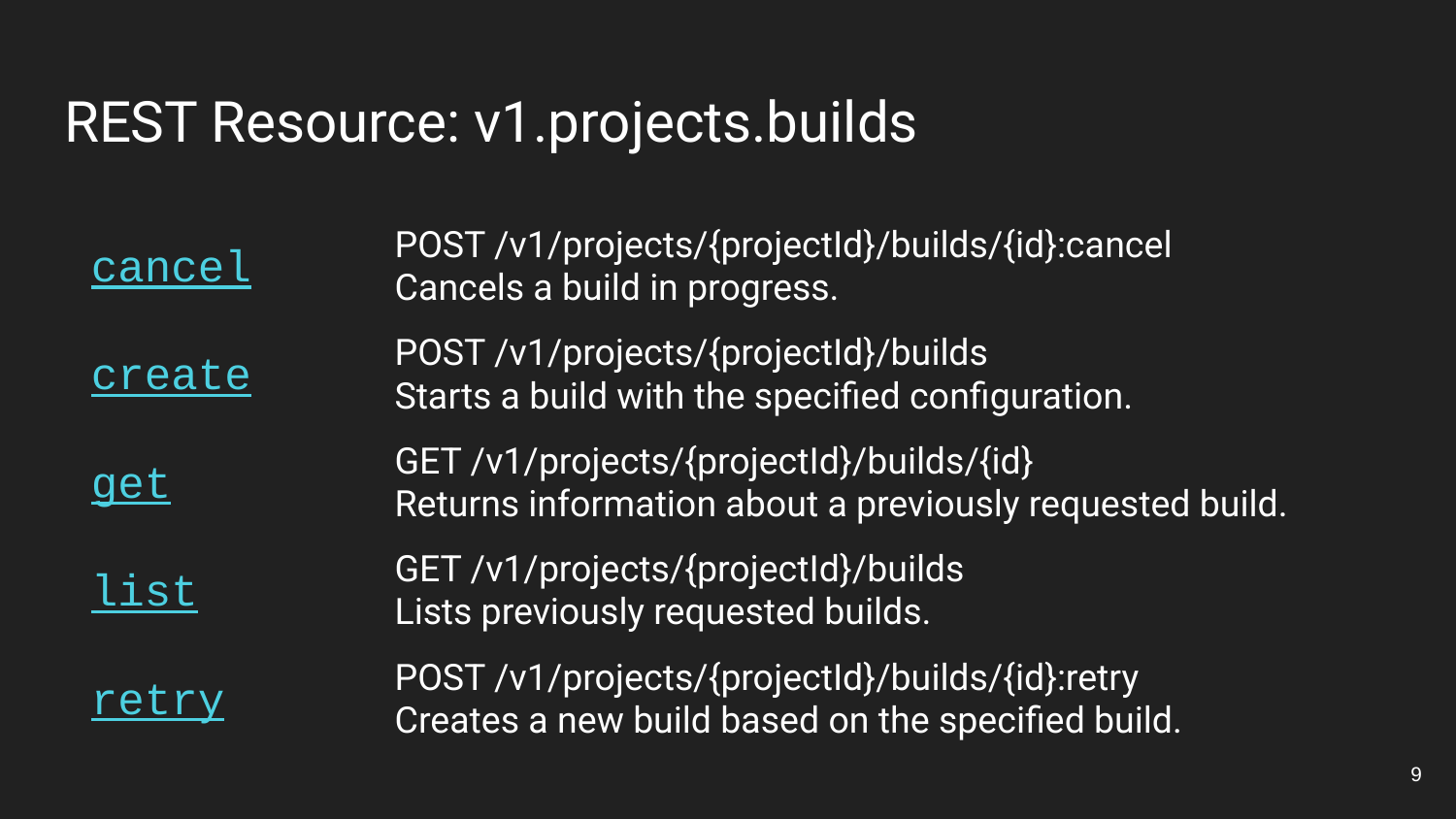

# REST Resource: v1.projects.builds
| cancel | POST /v1/projects/{projectId}/builds/{id}:cancel Cancels a build in progress. |
| --- | --- |
| create | POST /v1/projects/{projectId}/builds Starts a build with the specified configuration. |
| get | GET /v1/projects/{projectId}/builds/{id} Returns information about a previously requested build. |
| list | GET /v1/projects/{projectId}/builds Lists previously requested builds. |
| retry | POST /v1/projects/{projectId}/builds/{id}:retry Creates a new build based on the specified build. |
9